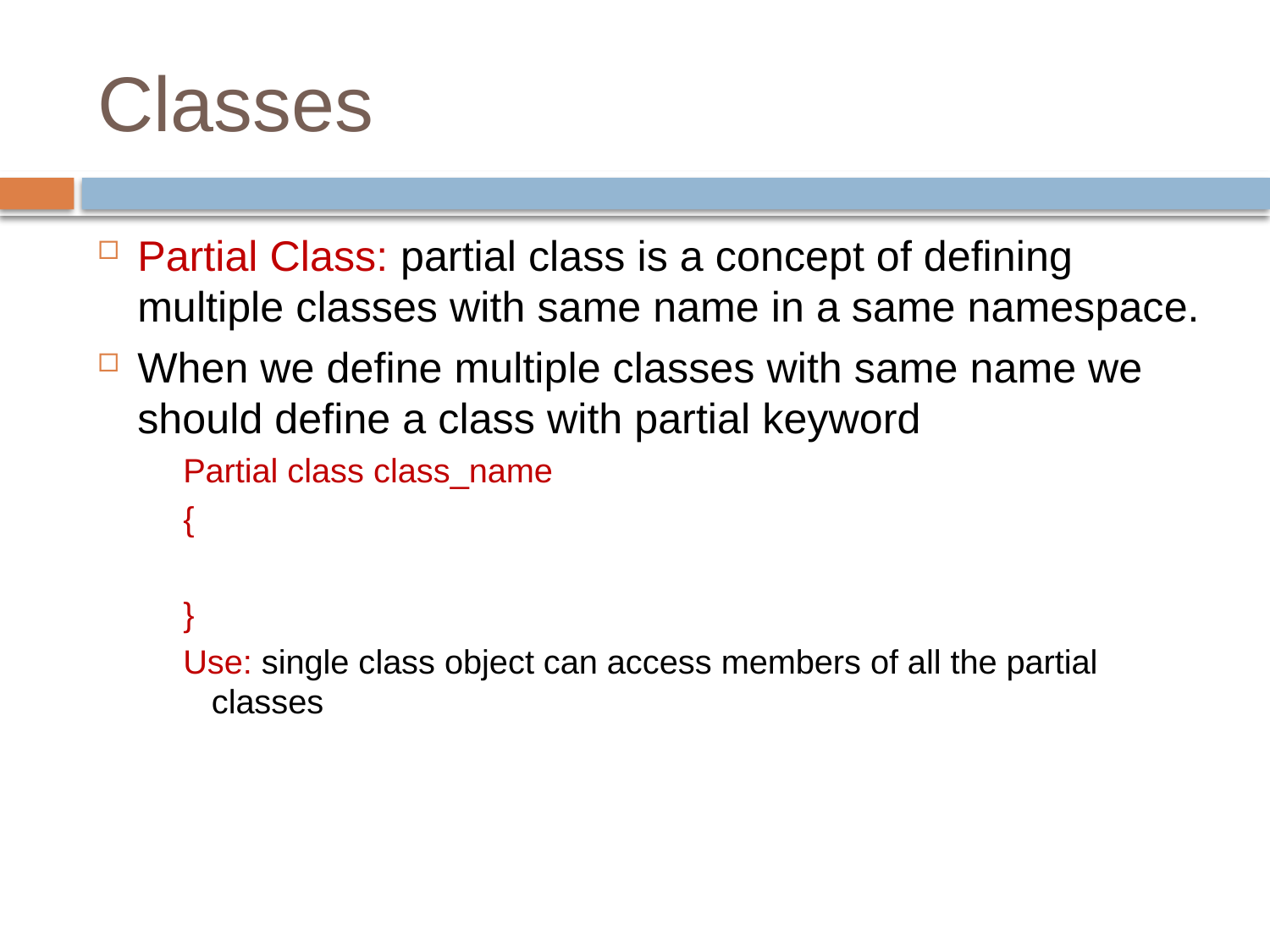

# Classes
Partial Class: partial class is a concept of defining multiple classes with same name in a same namespace.
When we define multiple classes with same name we should define a class with partial keyword
Partial class class_name
{

}
Use: single class object can access members of all the partial classes